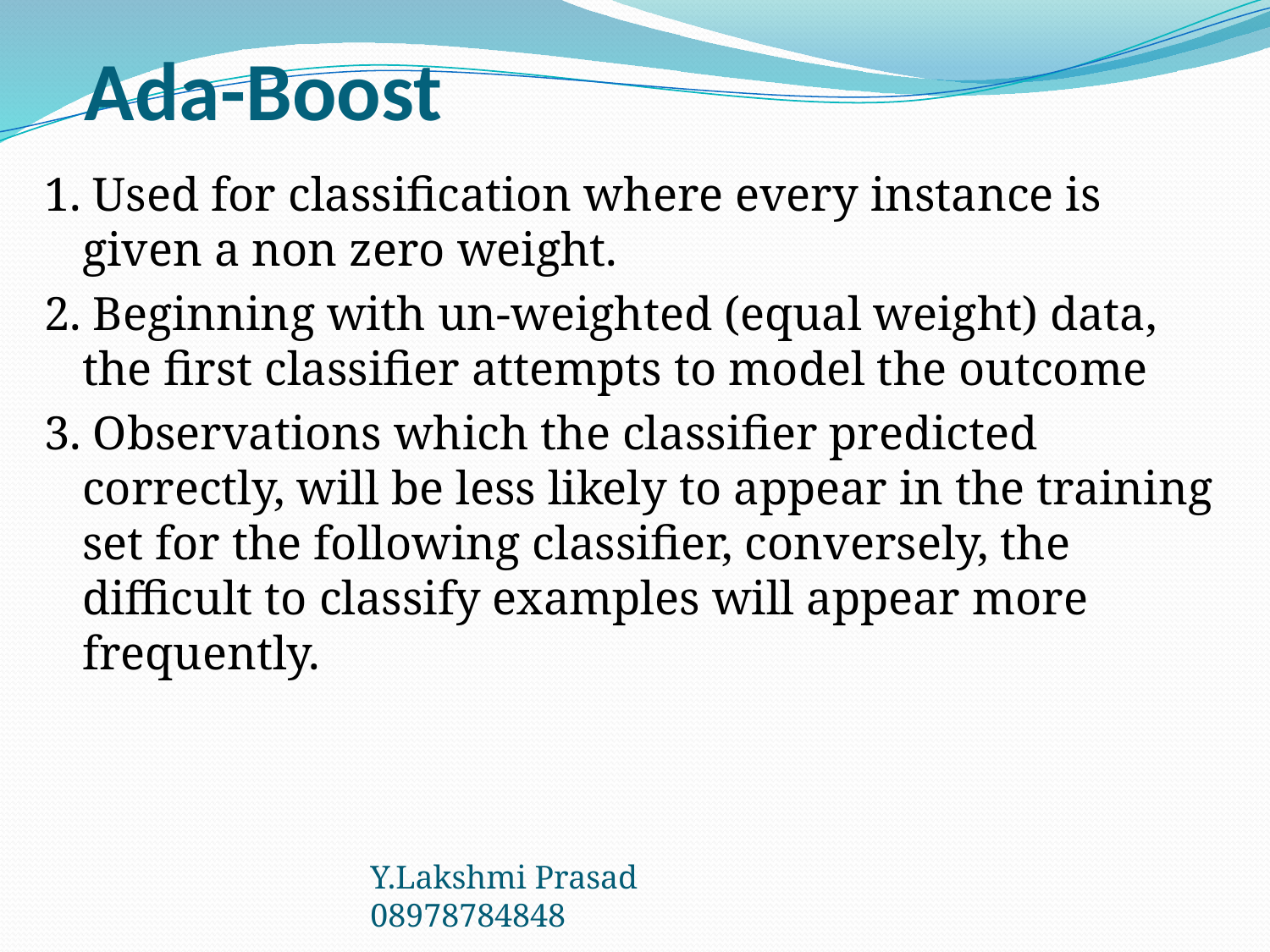

# Ada-Boost
1. Used for classification where every instance is given a non zero weight.
2. Beginning with un-weighted (equal weight) data, the first classifier attempts to model the outcome
3. Observations which the classifier predicted correctly, will be less likely to appear in the training set for the following classifier, conversely, the difficult to classify examples will appear more frequently.

Y.Lakshmi Prasad 08978784848